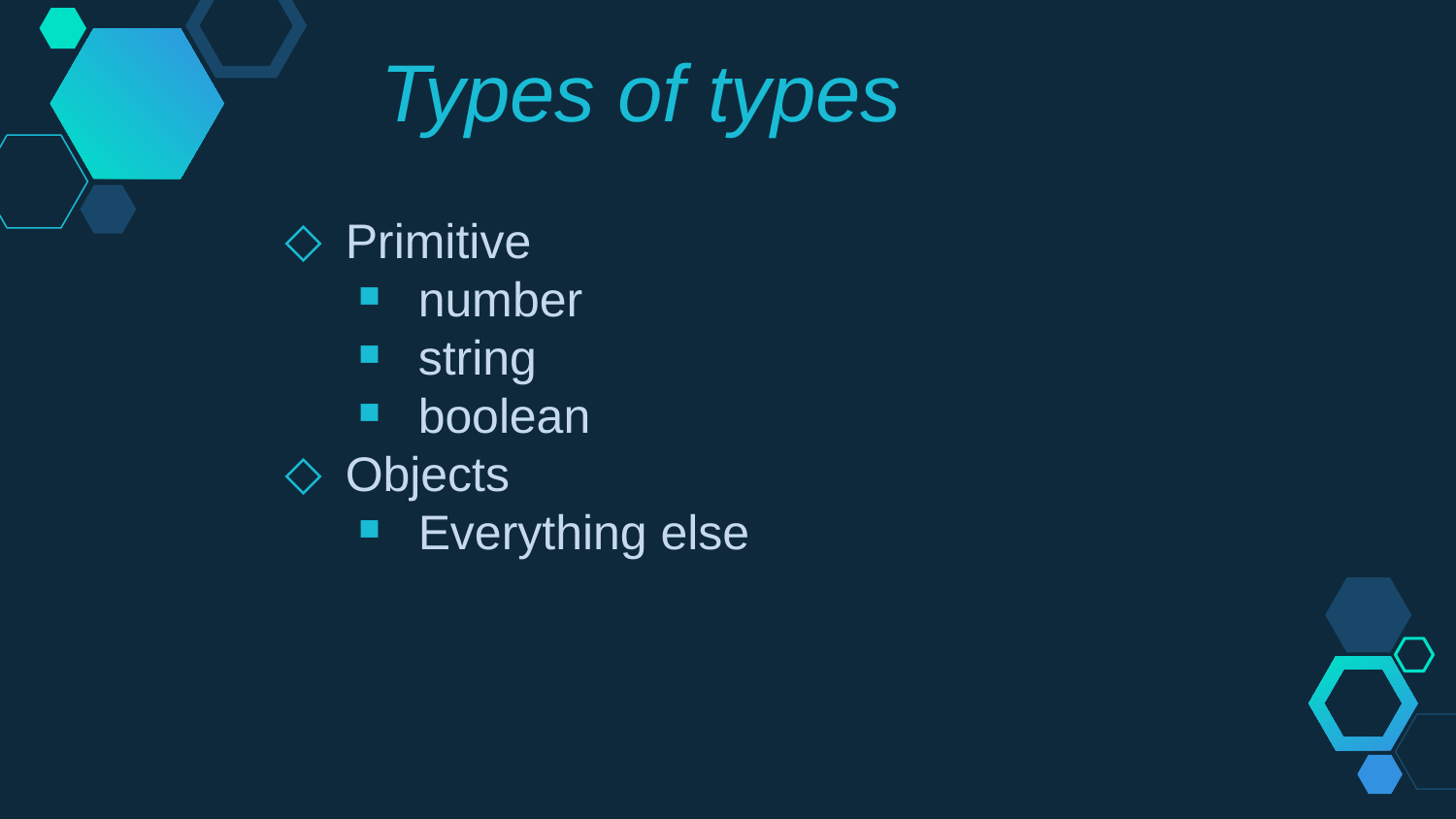

Types of types
Primitive
number
string
boolean
Objects
Everything else